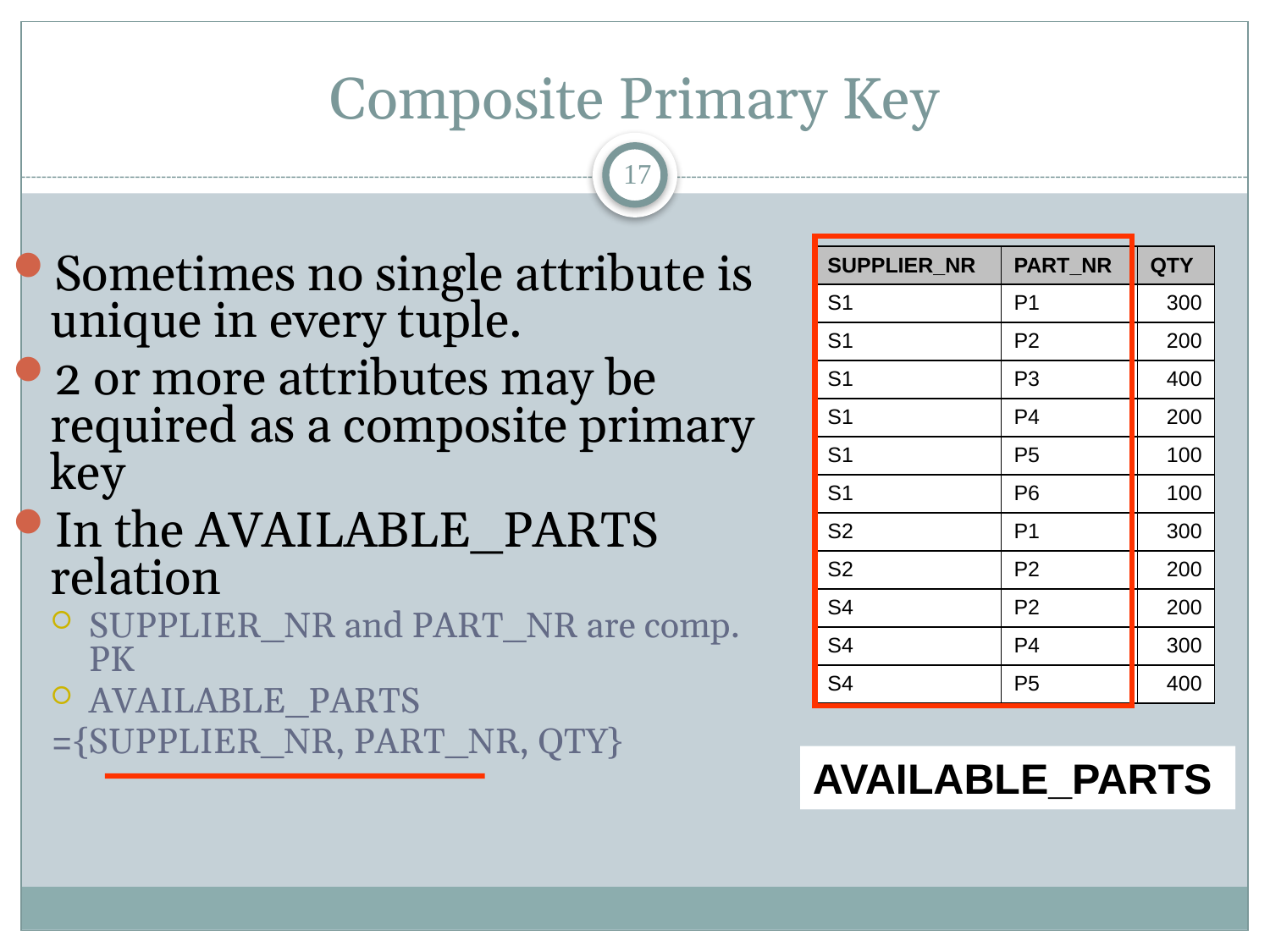

# Composite Primary Key
17

Sometimes no single attribute is unique in every tuple.
2 or more attributes may be required as a composite primary key
In the AVAILABLE_PARTS relation
SUPPLIER_NR and PART_NR are comp. PK
AVAILABLE_PARTS
={SUPPLIER_NR, PART_NR, QTY}
| SUPPLIER\_NR | PART\_NR | QTY |
| --- | --- | --- |
| S1 | P1 | 300 |
| S1 | P2 | 200 |
| S1 | P3 | 400 |
| S1 | P4 | 200 |
| S1 | P5 | 100 |
| S1 | P6 | 100 |
| S2 | P1 | 300 |
| S2 | P2 | 200 |
| S4 | P2 | 200 |
| S4 | P4 | 300 |
| S4 | P5 | 400 |
AVAILABLE_PARTS